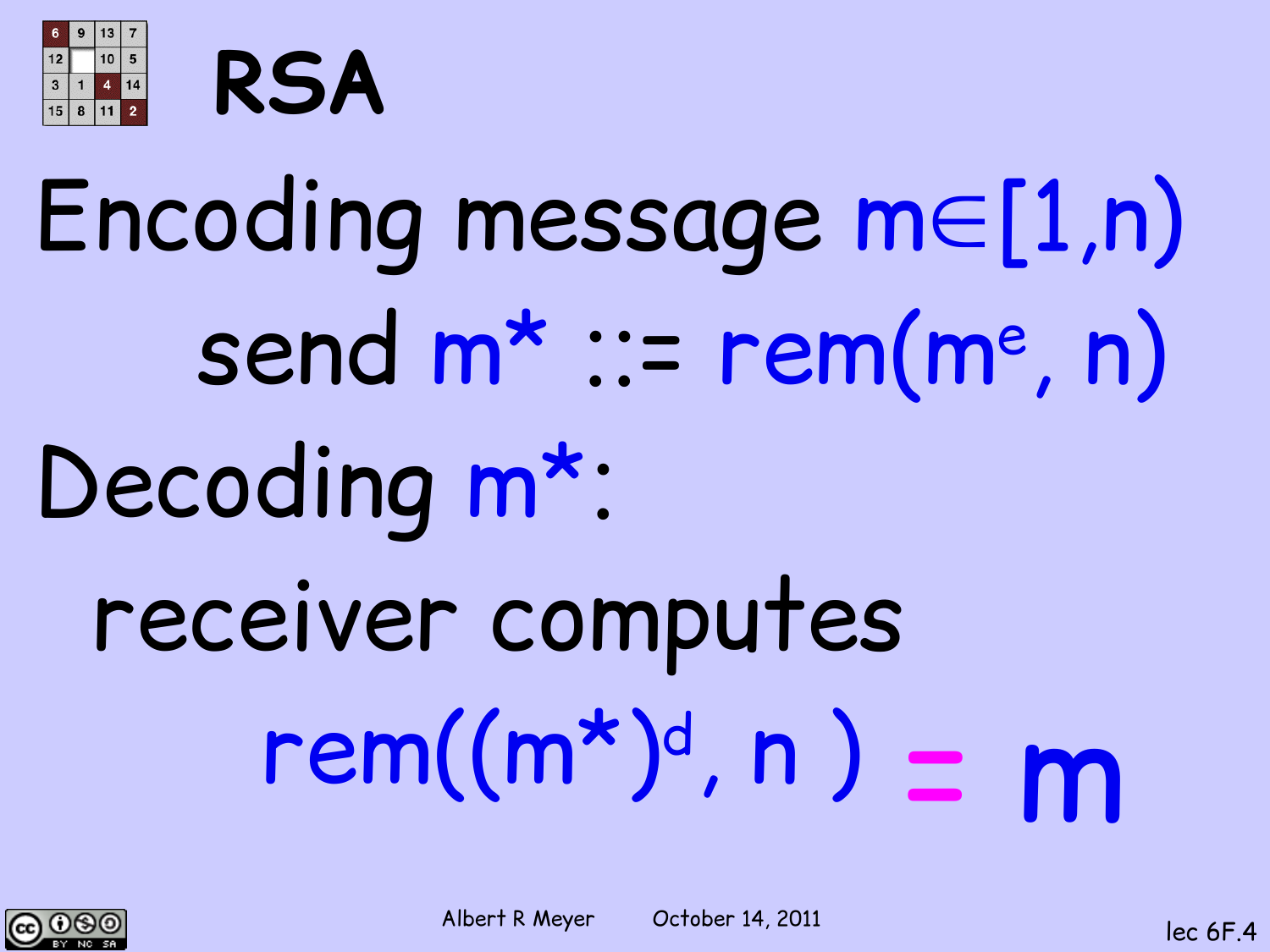

# RSA
Encoding message m∈[1,n)
       send m* ::= rem(me, n)
Decoding m*:
  receiver computes
        rem((m*)d, n )
= m
lec 6F.4